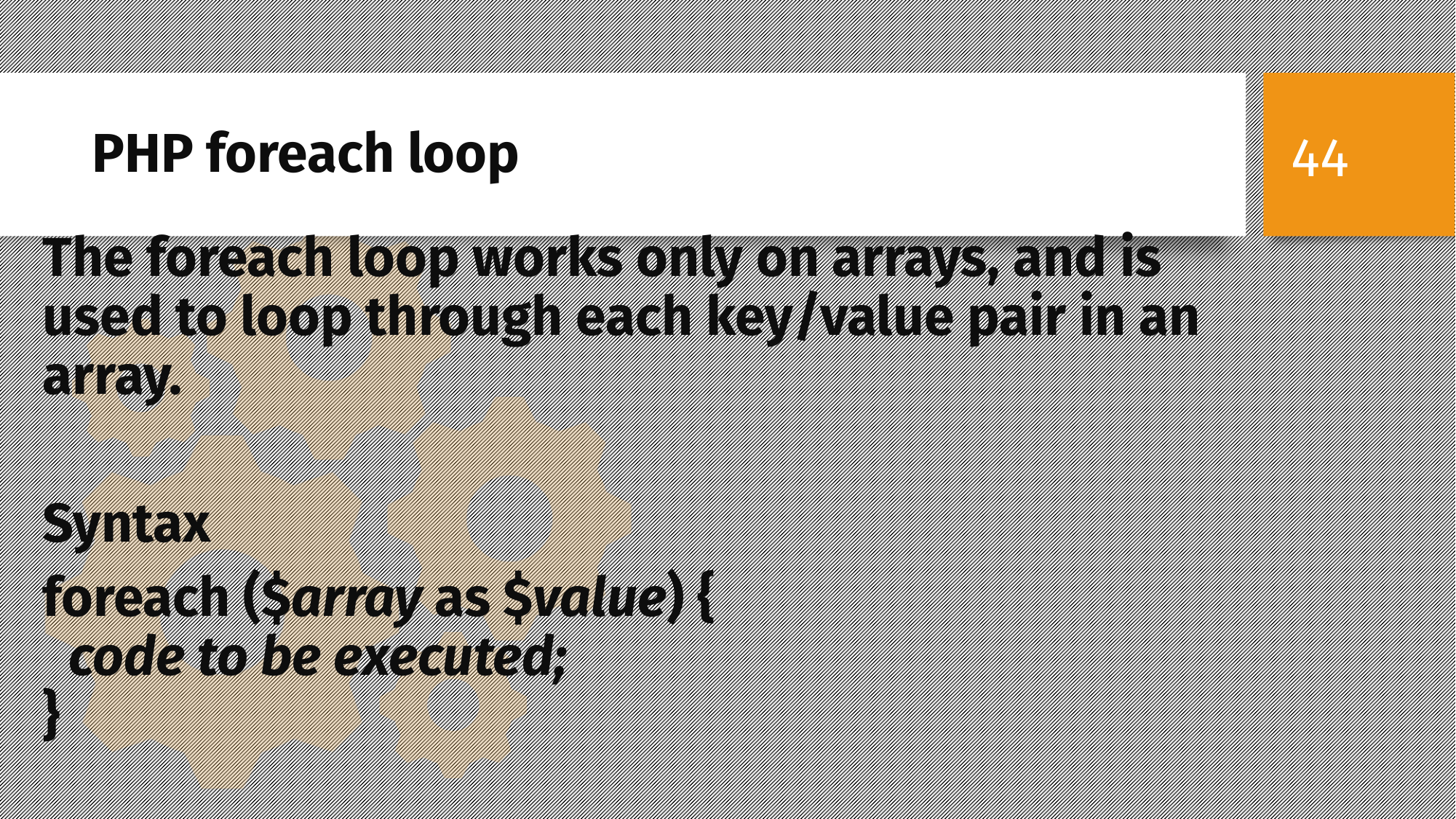

PHP foreach loop
44
The foreach loop works only on arrays, and is used to loop through each key/value pair in an array.

Syntax
foreach ($array as $value) {
  code to be executed;
}